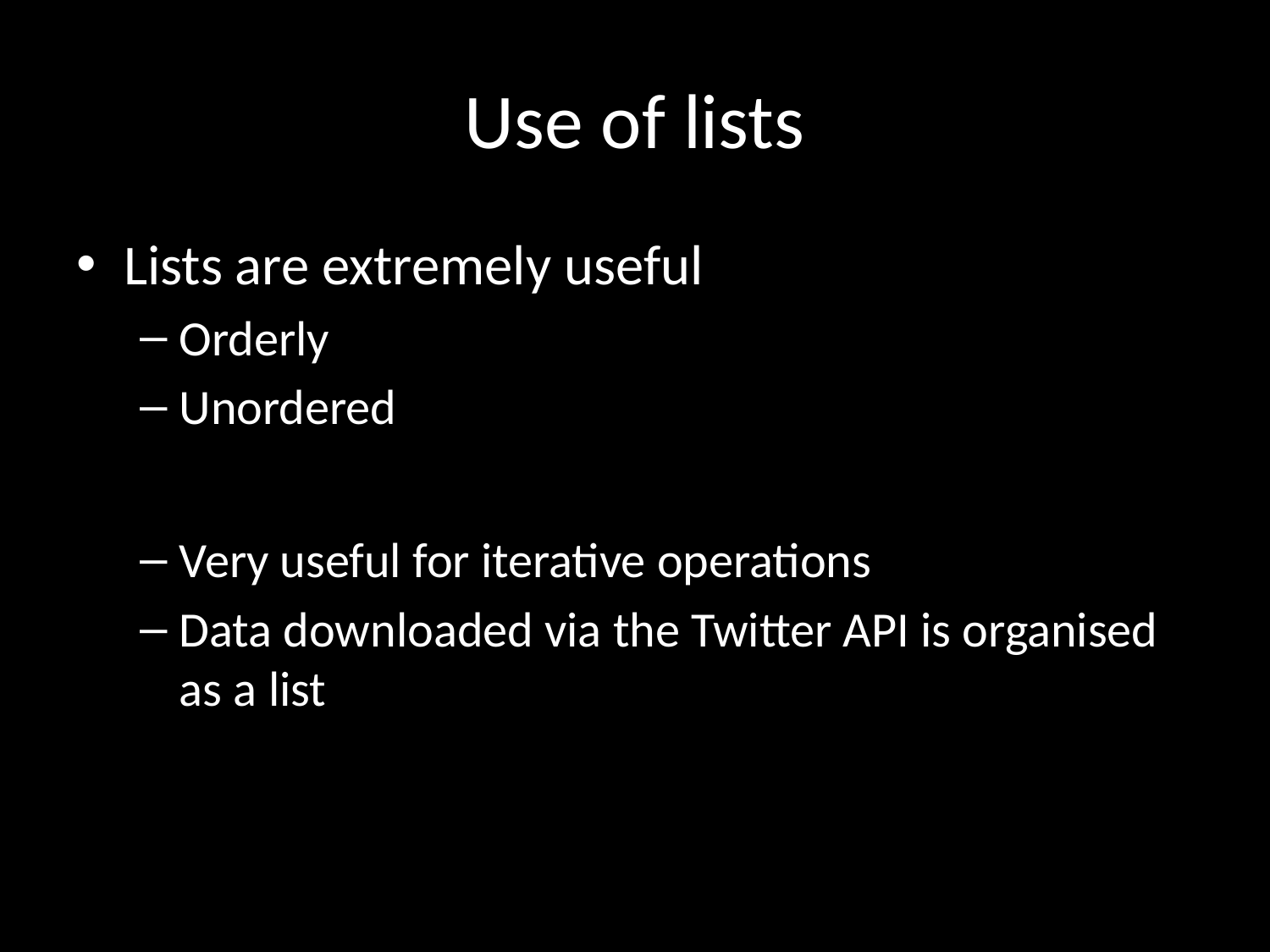

# Use of lists
Lists are extremely useful
Orderly
Unordered

Very useful for iterative operations
Data downloaded via the Twitter API is organised as a list